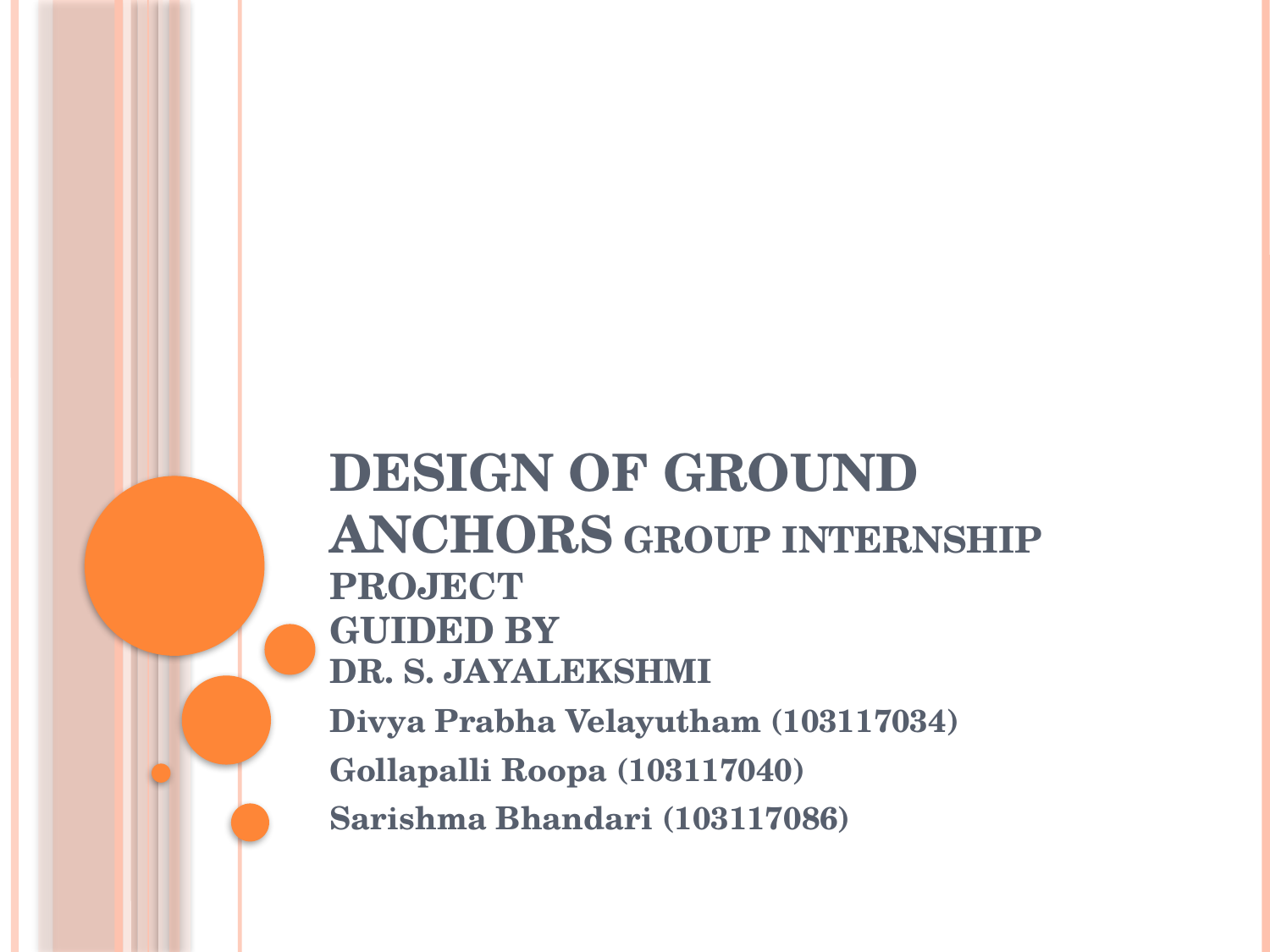

# Design of Ground Anchors GROUP INTERNSHIP PROJECT Guided by Dr. S. Jayalekshmi
Divya Prabha Velayutham (103117034)
Gollapalli Roopa (103117040)
Sarishma Bhandari (103117086)